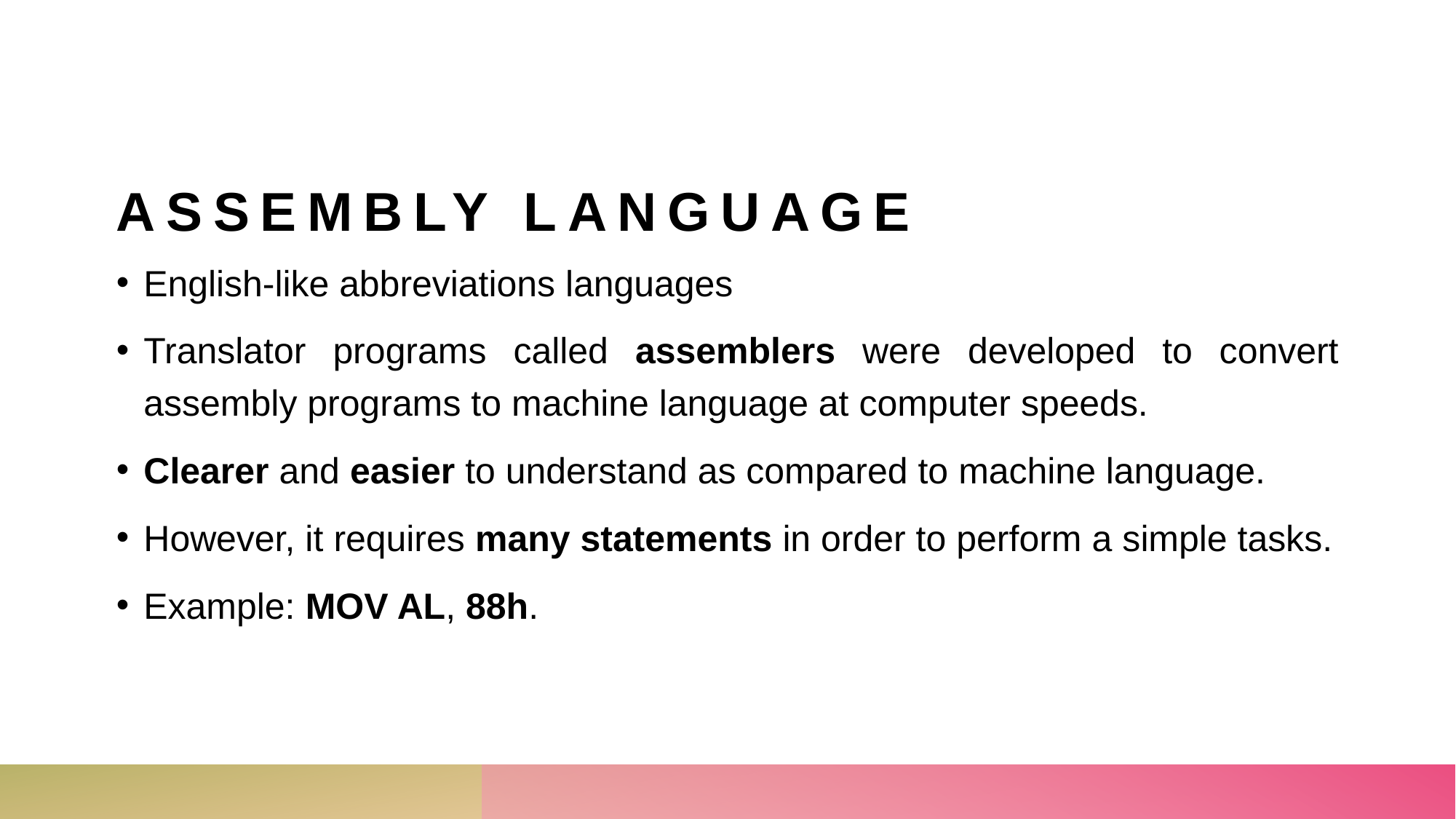

# Assembly language
English-like abbreviations languages
Translator programs called assemblers were developed to convert assembly programs to machine language at computer speeds.
Clearer and easier to understand as compared to machine language.
However, it requires many statements in order to perform a simple tasks.
Example: MOV AL, 88h.